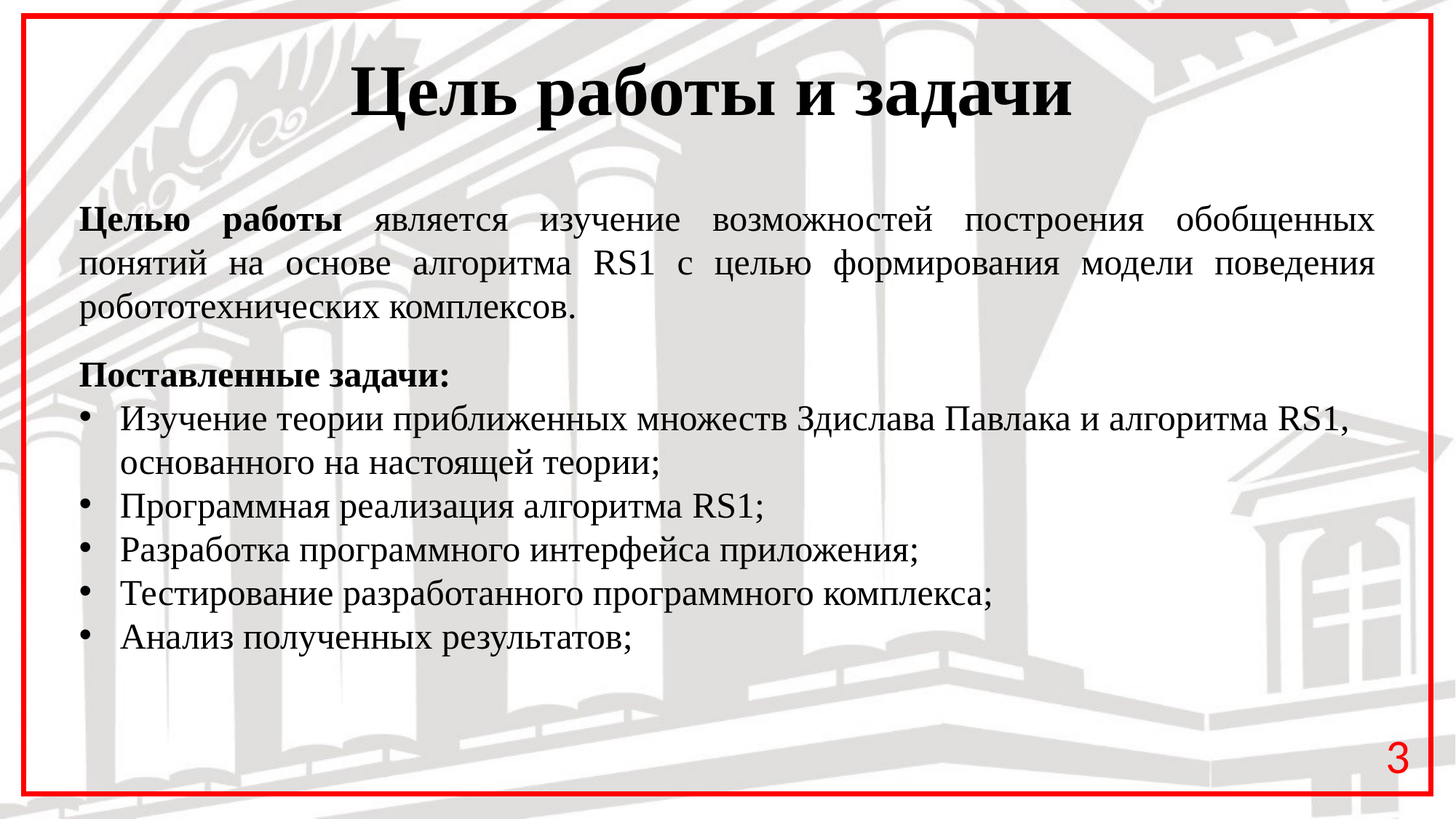

# Цель работы и задачи

Целью работы является изучение возможностей построения обобщенных понятий на основе алгоритма RS1 с целью формирования модели поведения робототехнических комплексов.
Поставленные задачи:
Изучение теории приближенных множеств Здислава Павлака и алгоритма RS1, основанного на настоящей теории;
Программная реализация алгоритма RS1;
Разработка программного интерфейса приложения;
Тестирование разработанного программного комплекса;
Анализ полученных результатов;

3